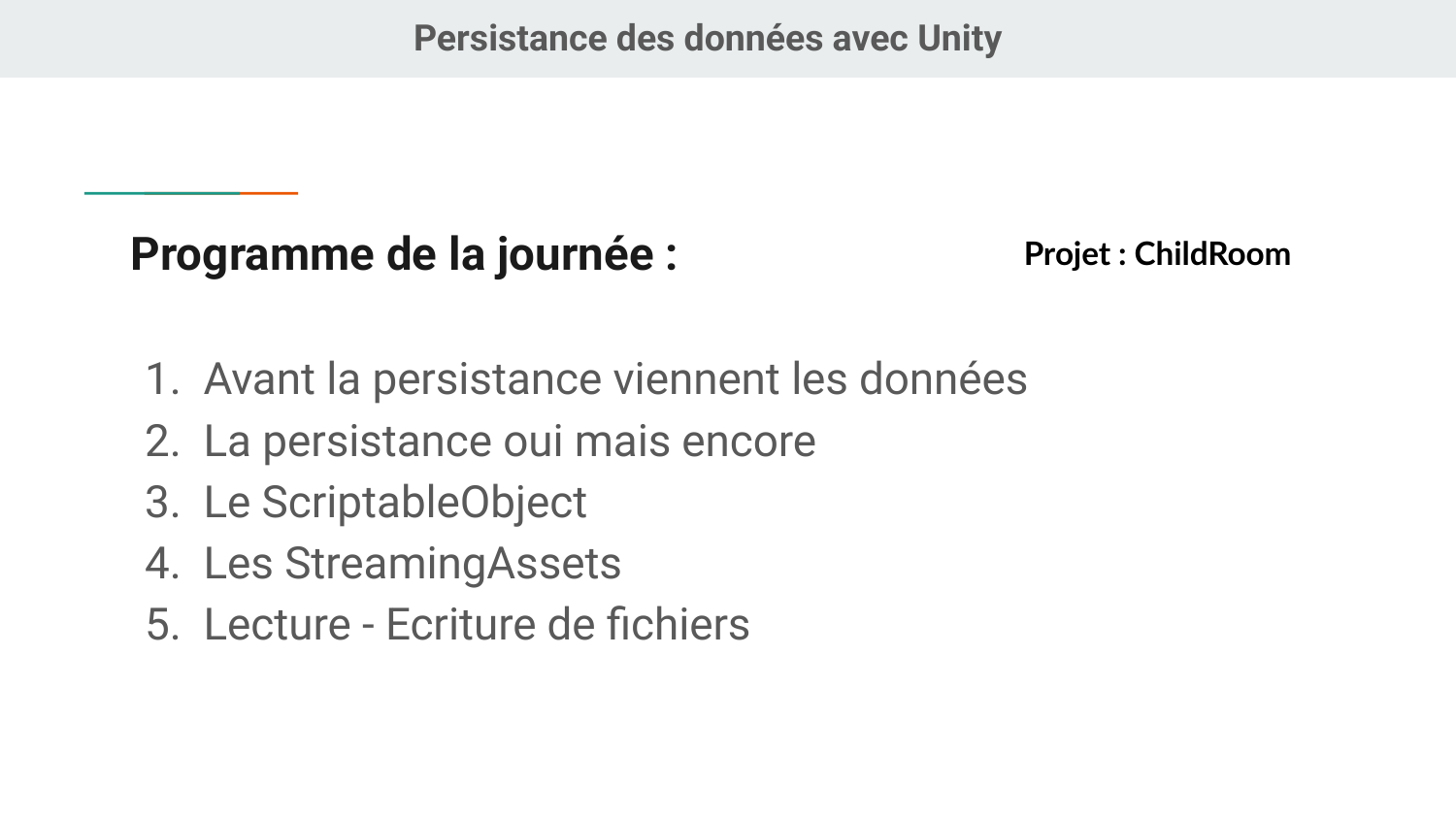

Persistance des données avec Unity
# Programme de la journée :
Projet : ChildRoom
Avant la persistance viennent les données
La persistance oui mais encore
Le ScriptableObject
Les StreamingAssets
Lecture - Ecriture de fichiers